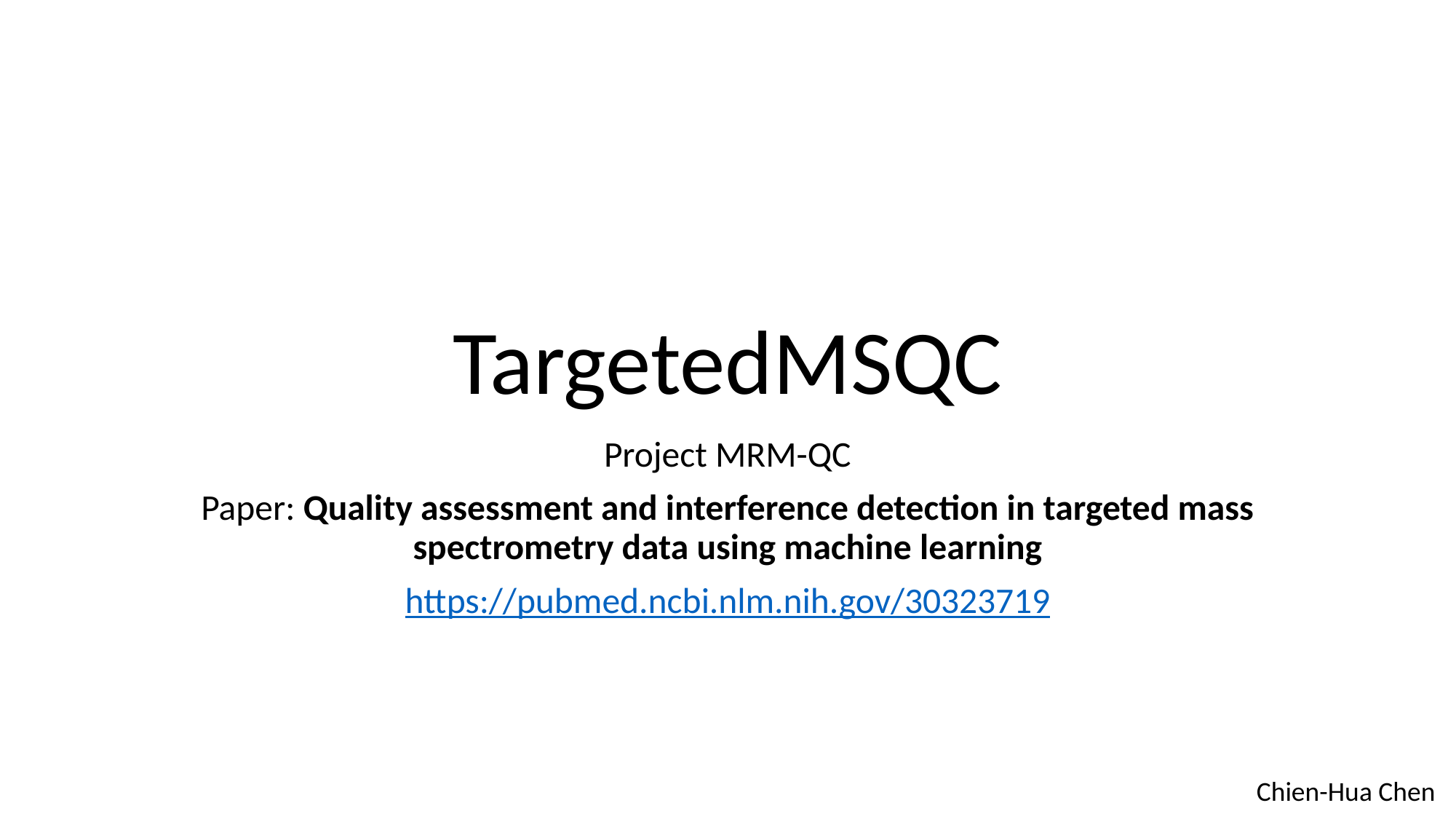

# TargetedMSQC
Project MRM-QC
Paper: Quality assessment and interference detection in targeted mass spectrometry data using machine learning
https://pubmed.ncbi.nlm.nih.gov/30323719

Chien-Hua Chen